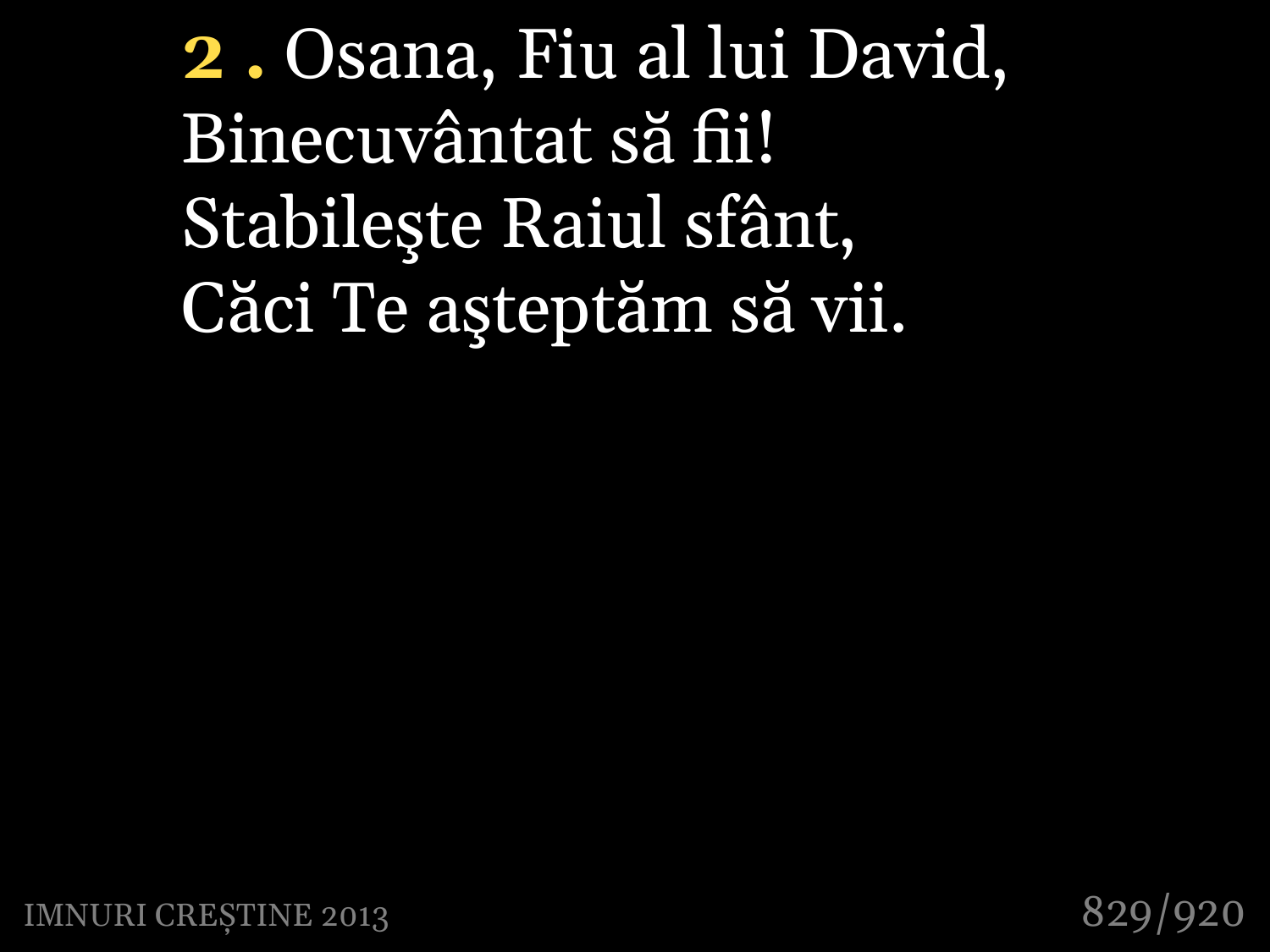

2 . Osana, Fiu al lui David,
Binecuvântat să fii!
Stabileşte Raiul sfânt,
Căci Te aşteptăm să vii.
829/920
IMNURI CREȘTINE 2013